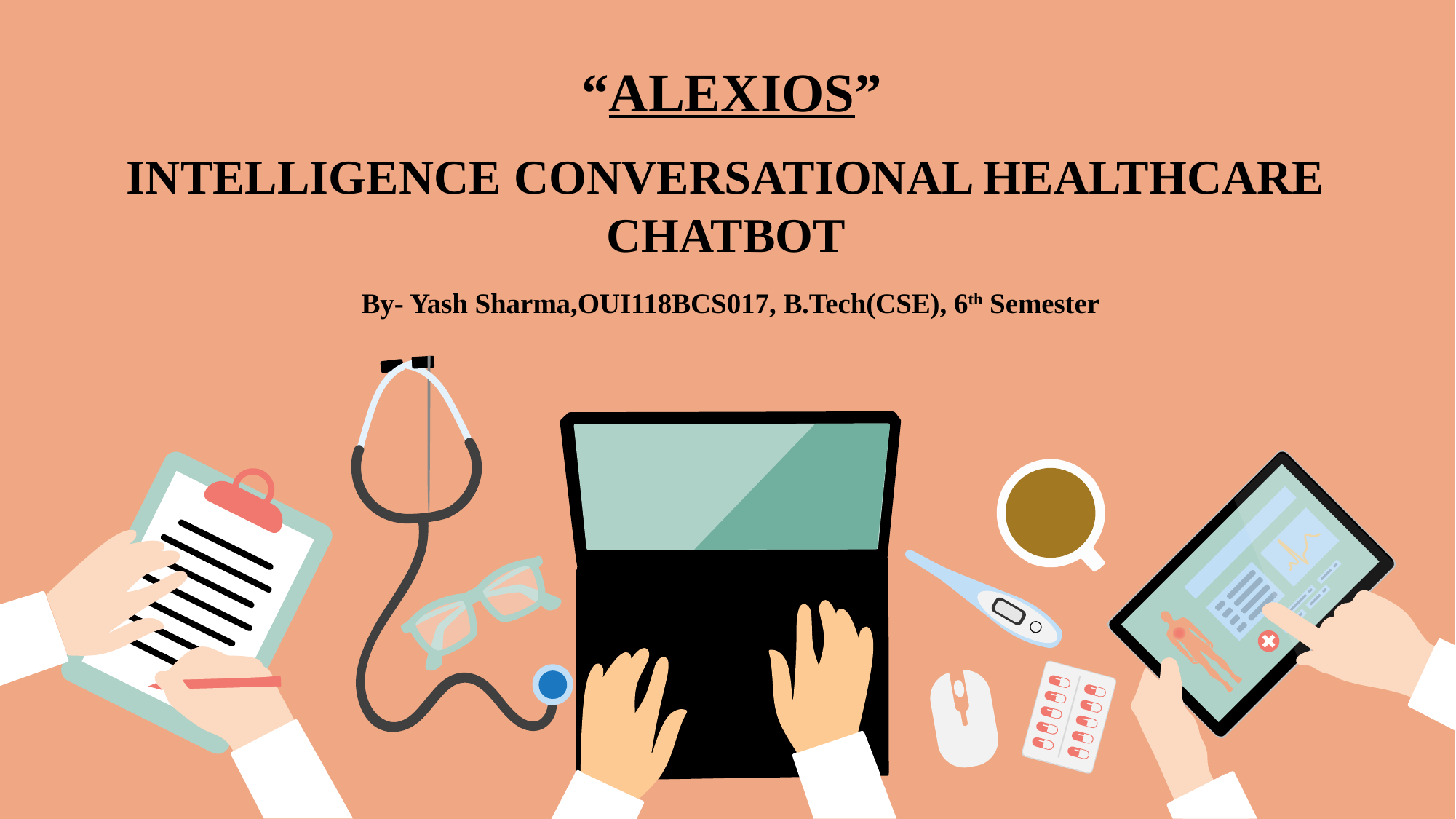

“ALEXIOS”
INTELLIGENCE CONVERSATIONAL HEALTHCARE CHATBOT
By- Yash Sharma,OUI118BCS017, B.Tech(CSE), 6th Semester